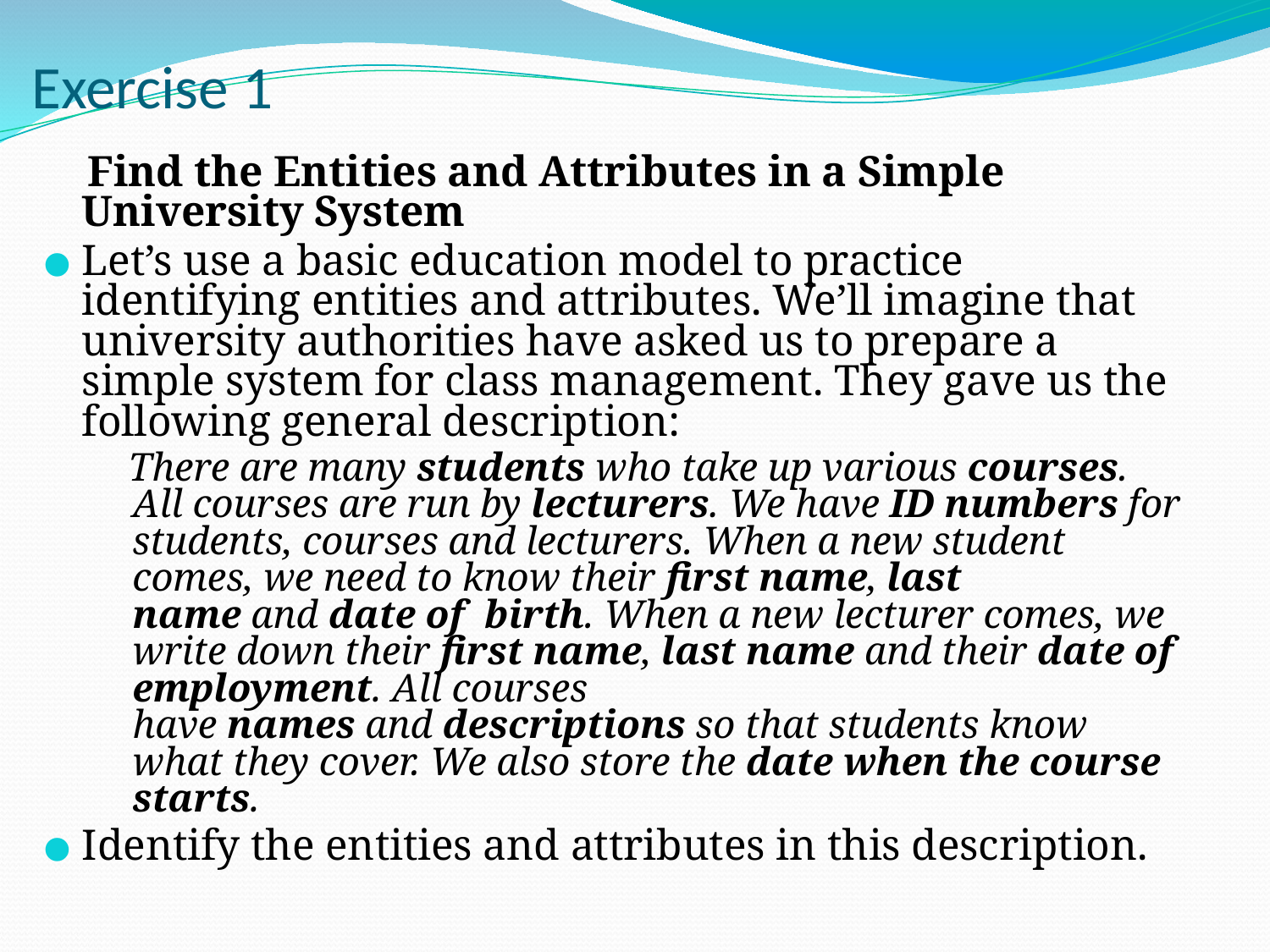

# Exercise 1
    Find the Entities and Attributes in a Simple University System
Let’s use a basic education model to practice identifying entities and attributes. We’ll imagine that university authorities have asked us to prepare a simple system for class management. They gave us the following general description:
   There are many students who take up various courses. All courses are run by lecturers. We have ID numbers for students, courses and lecturers. When a new student comes, we need to know their first name, last name and date of  birth. When a new lecturer comes, we write down their first name, last name and their date of employment. All courses have names and descriptions so that students know what they cover. We also store the date when the course starts.
Identify the entities and attributes in this description.